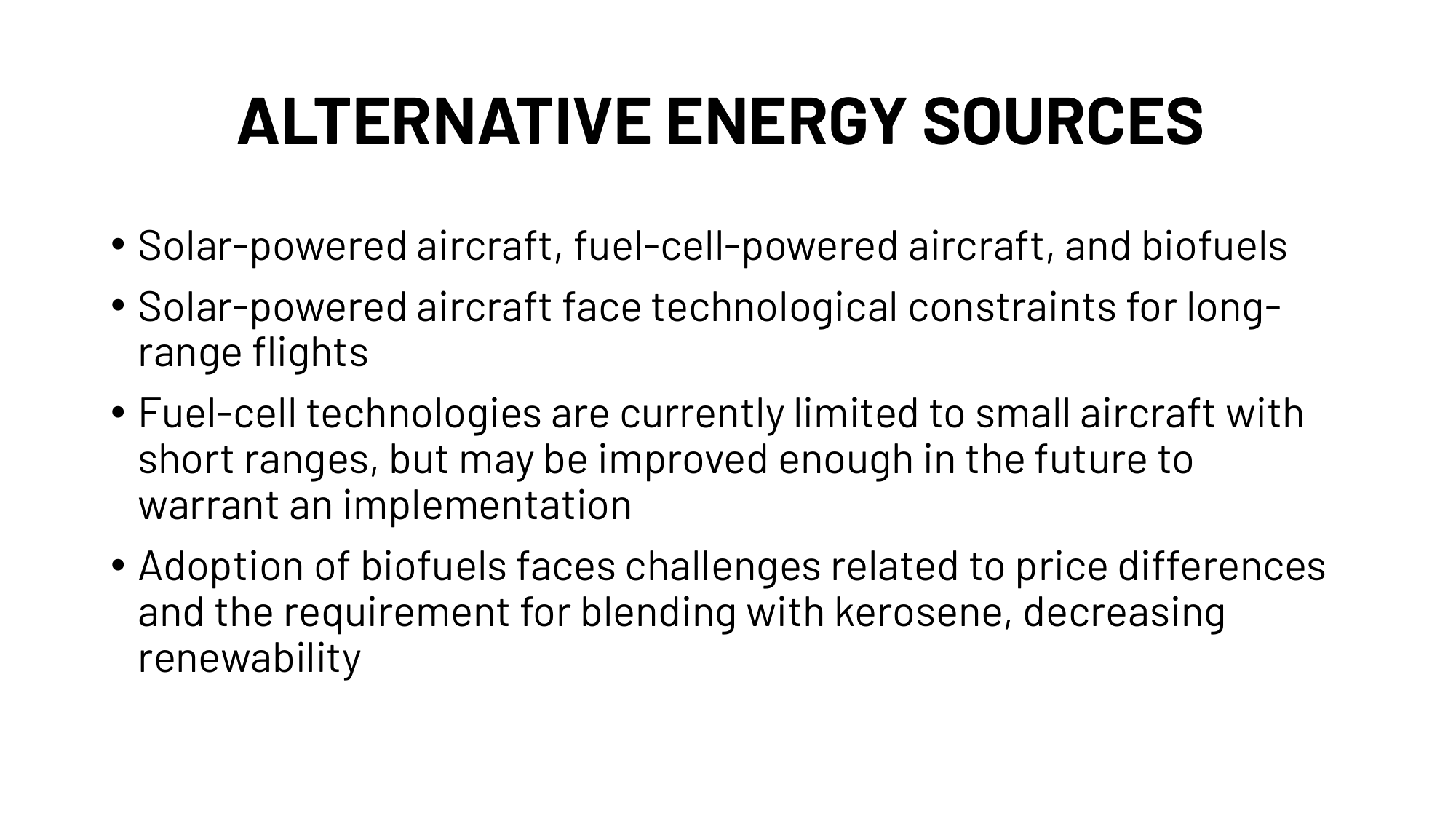

# ALTERNATIVE ENERGY SOURCES
Solar-powered aircraft, fuel-cell-powered aircraft, and biofuels
Solar-powered aircraft face technological constraints for long-range flights
Fuel-cell technologies are currently limited to small aircraft with short ranges, but may be improved enough in the future to warrant an implementation
Adoption of biofuels faces challenges related to price differences and the requirement for blending with kerosene, decreasing renewability